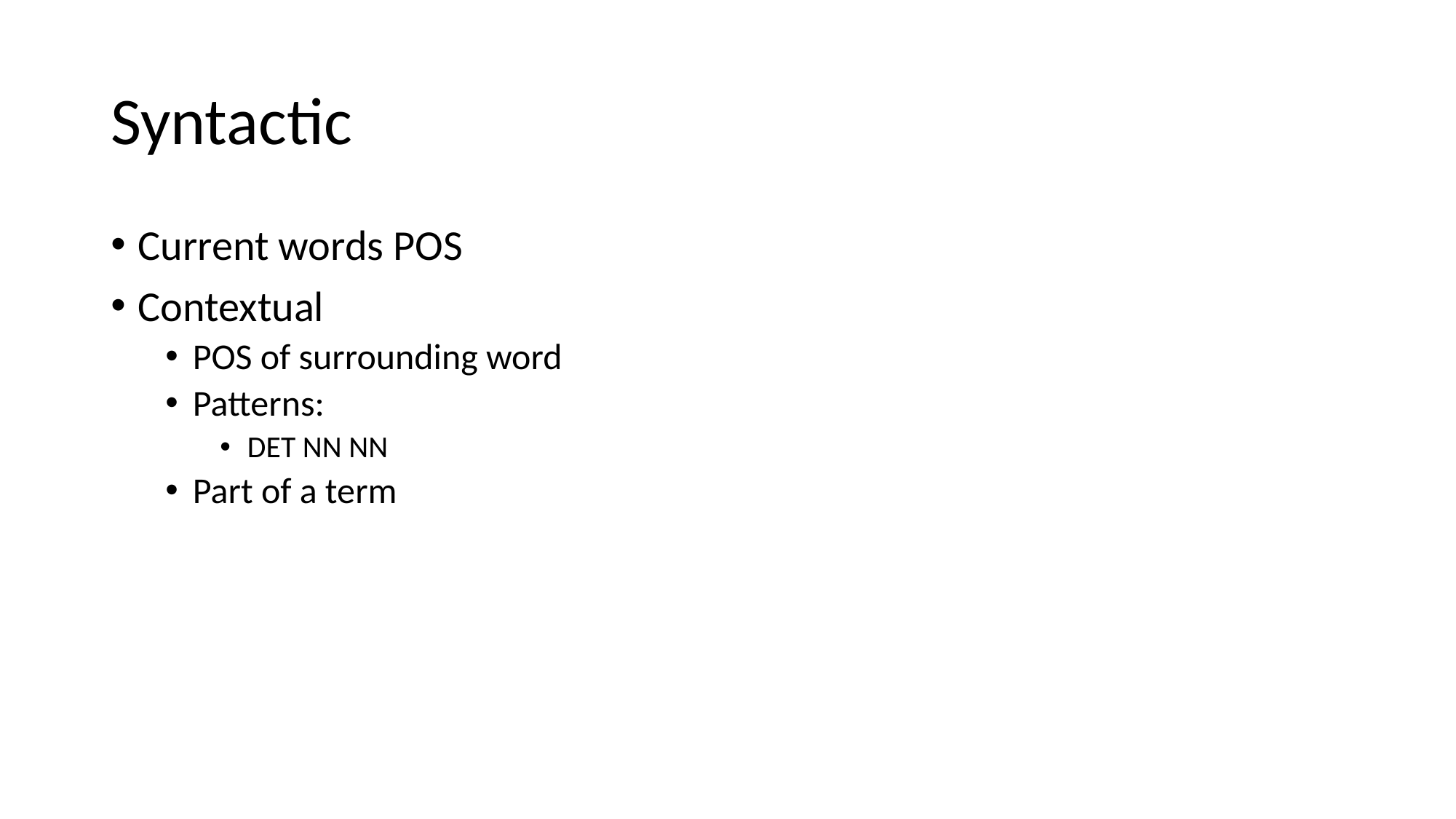

# Syntactic
Current words POS
Contextual
POS of surrounding word
Patterns:
DET NN NN
Part of a term